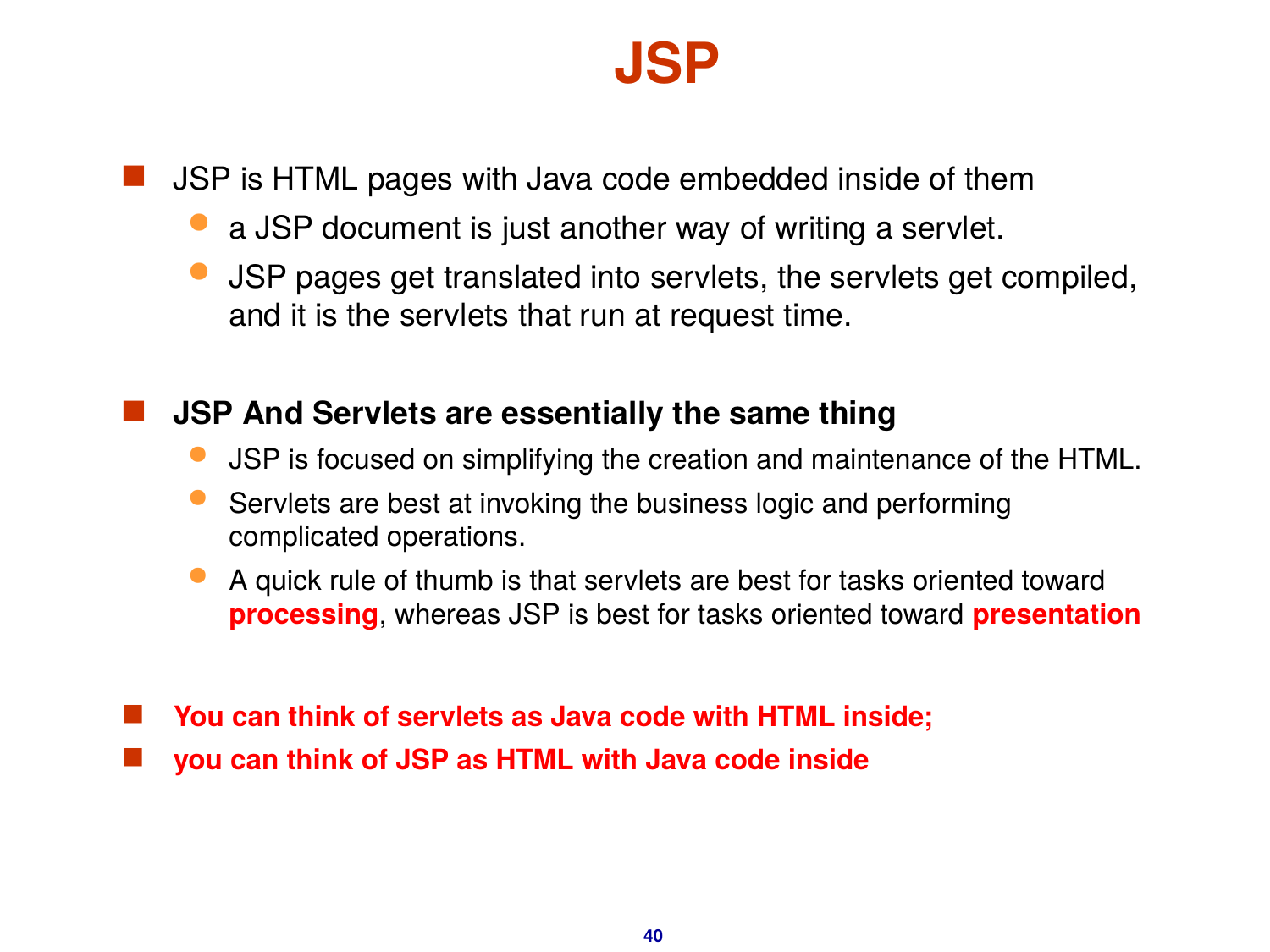

# JSP
JSP is HTML pages with Java code embedded inside of them
a JSP document is just another way of writing a servlet.
JSP pages get translated into servlets, the servlets get compiled, and it is the servlets that run at request time.

JSP And Servlets are essentially the same thing
JSP is focused on simplifying the creation and maintenance of the HTML.
Servlets are best at invoking the business logic and performing complicated operations.
A quick rule of thumb is that servlets are best for tasks oriented toward processing, whereas JSP is best for tasks oriented toward presentation

You can think of servlets as Java code with HTML inside;
you can think of JSP as HTML with Java code inside